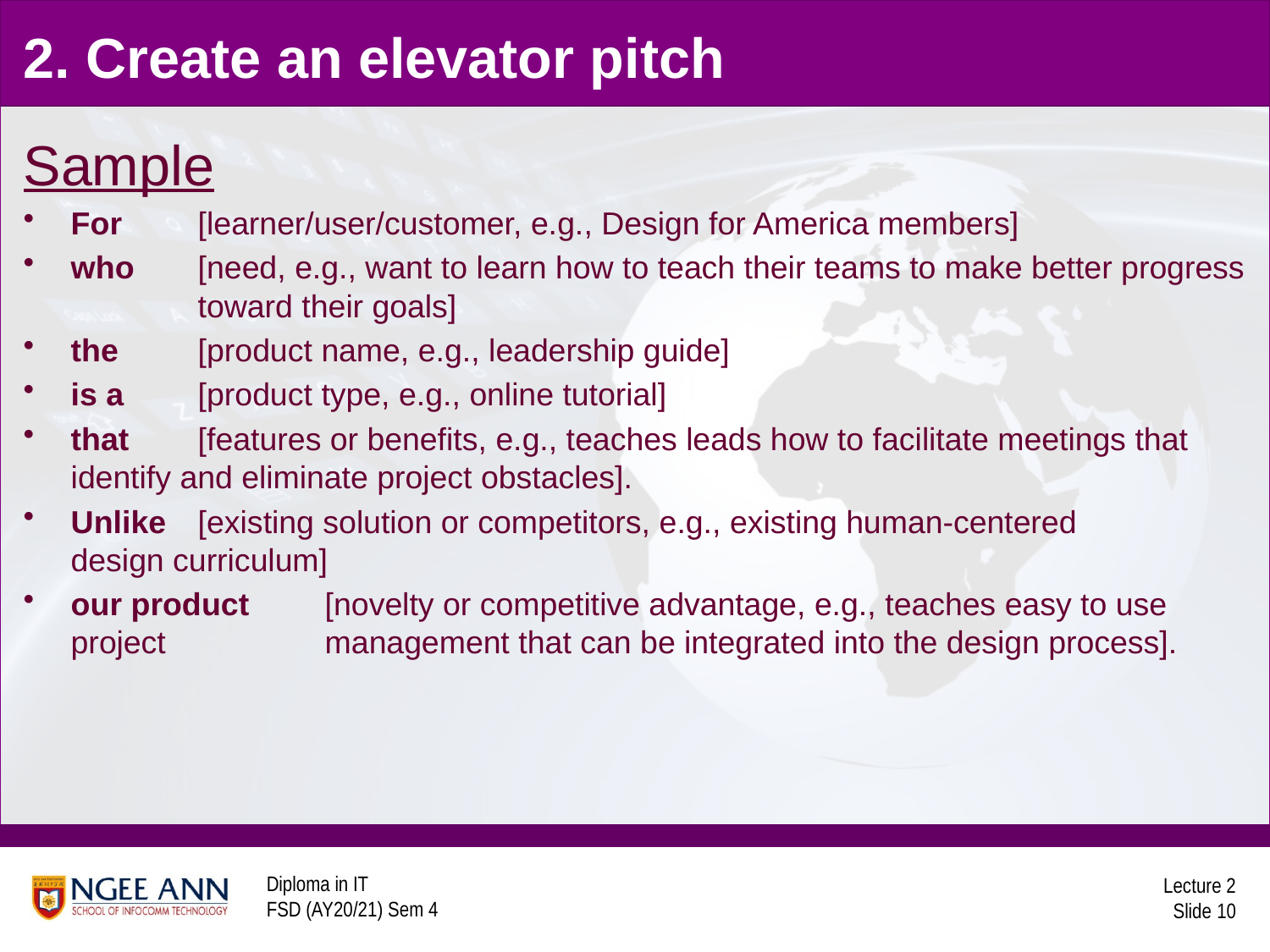

# 2. Create an elevator pitch
Sample
For	[learner/user/customer, e.g., Design for America members]
who	[need, e.g., want to learn how to teach their teams to make better progress 	toward their goals]
the 	[product name, e.g., leadership guide]
is a	[product type, e.g., online tutorial]
that 	[features or benefits, e.g., teaches leads how to facilitate meetings that 	identify and eliminate project obstacles].
Unlike	[existing solution or competitors, e.g., existing human-centered 		design curriculum]
our product 	[novelty or competitive advantage, e.g., teaches easy to use project 		management that can be integrated into the design process].